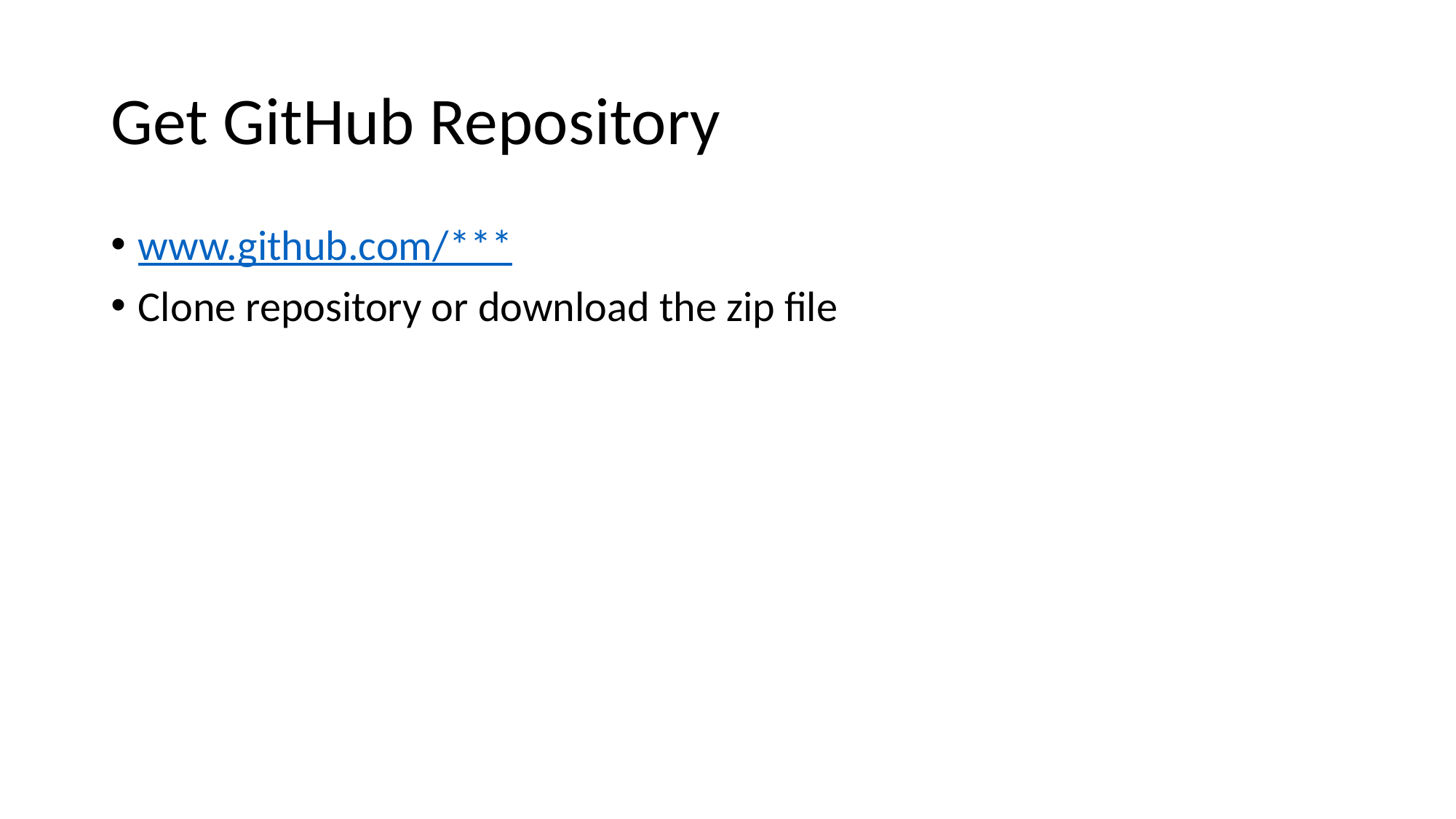

# Get GitHub Repository
www.github.com/***
Clone repository or download the zip file